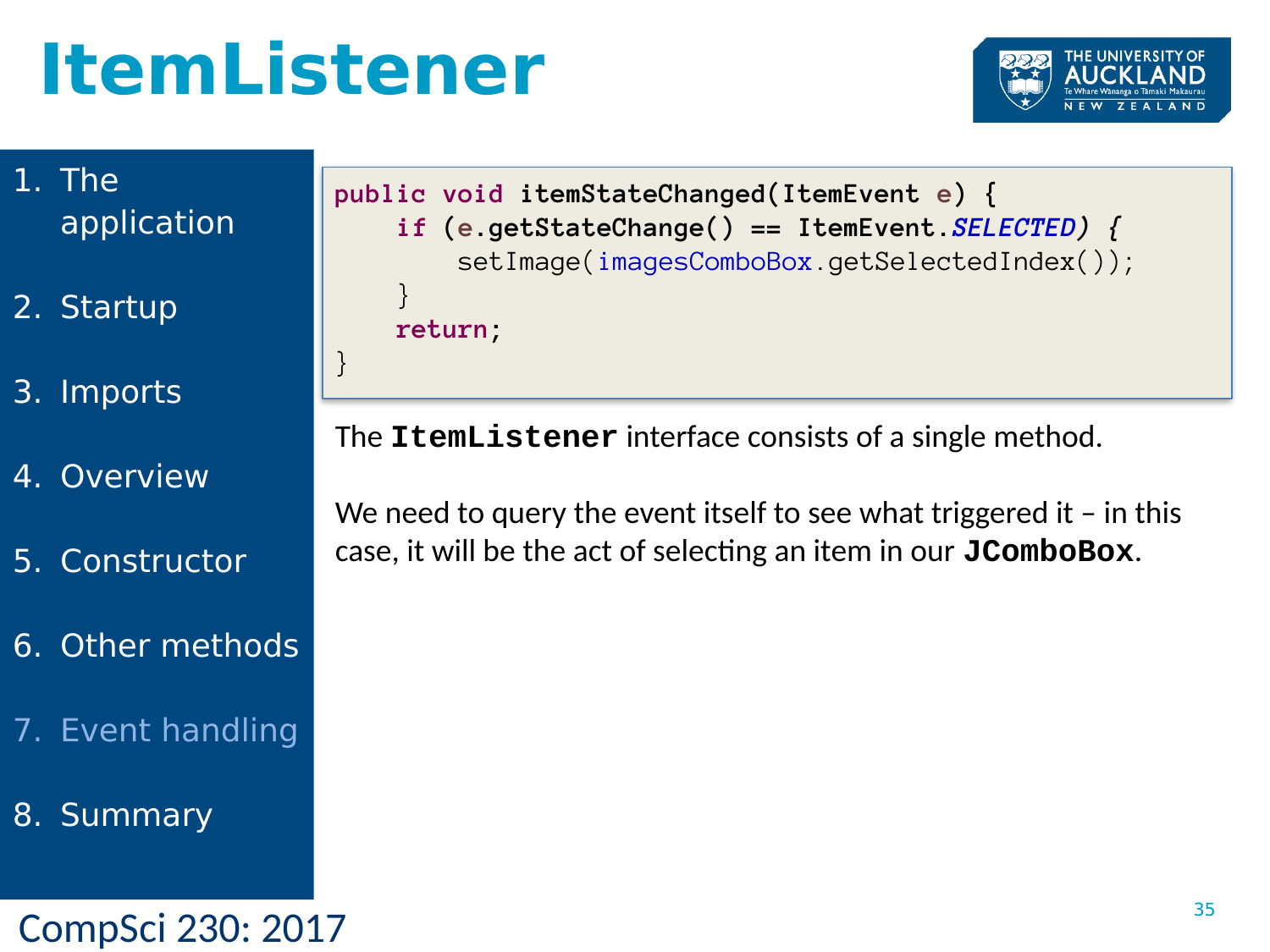

ItemListener
The application
Startup

Imports

Overview

Constructor

Other methods

Event handling

Summary

public void itemStateChanged(ItemEvent e) {
    if (e.getStateChange() == ItemEvent.SELECTED) {
        setImage(imagesComboBox.getSelectedIndex());
    }
    return;
}
The ItemListener interface consists of a single method.

We need to query the event itself to see what triggered it – in this case, it will be the act of selecting an item in our JComboBox.

35